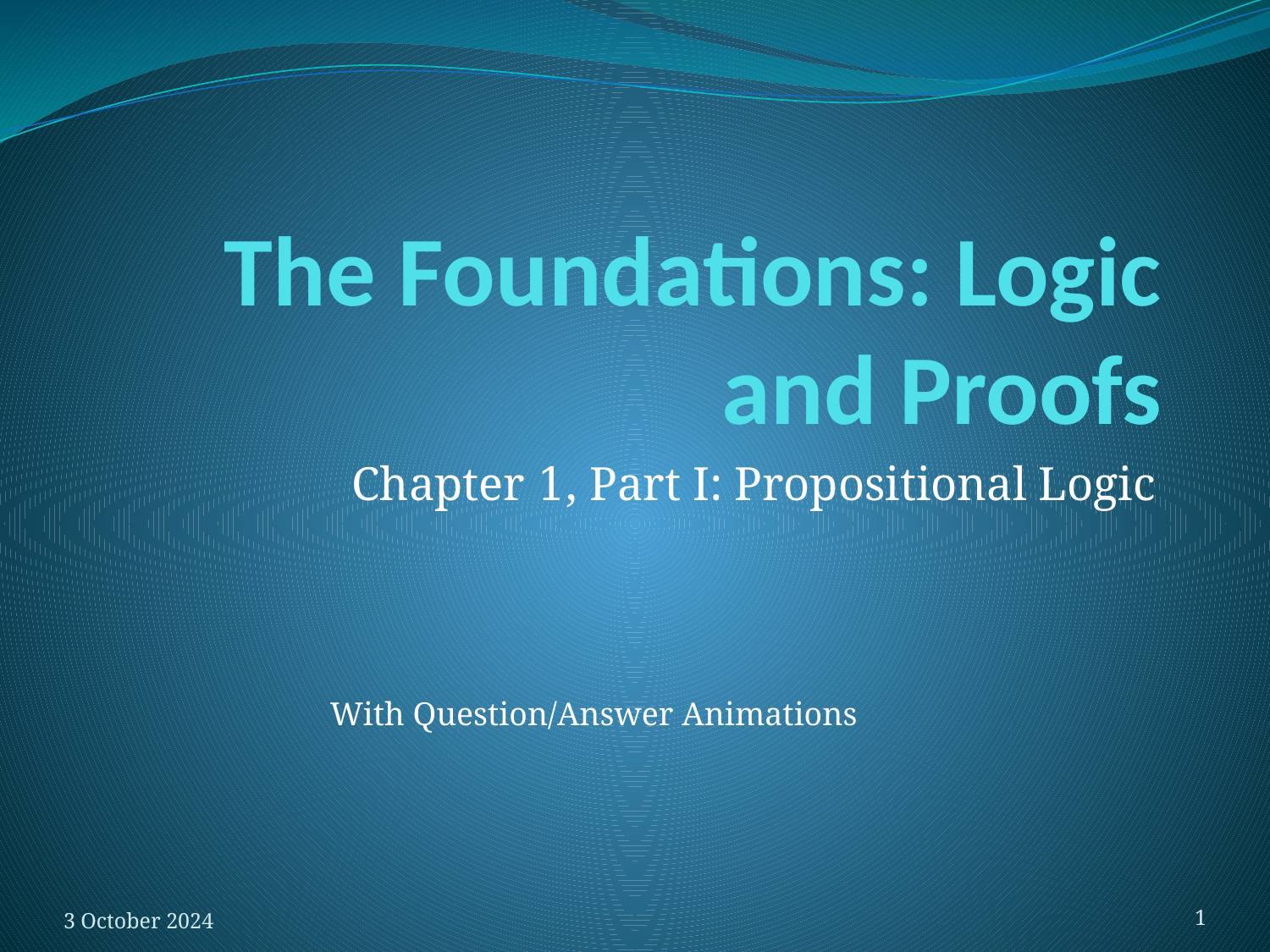

# The Foundations: Logic and Proofs
Chapter 1, Part I: Propositional Logic
With Question/Answer Animations
3 October 2024
1